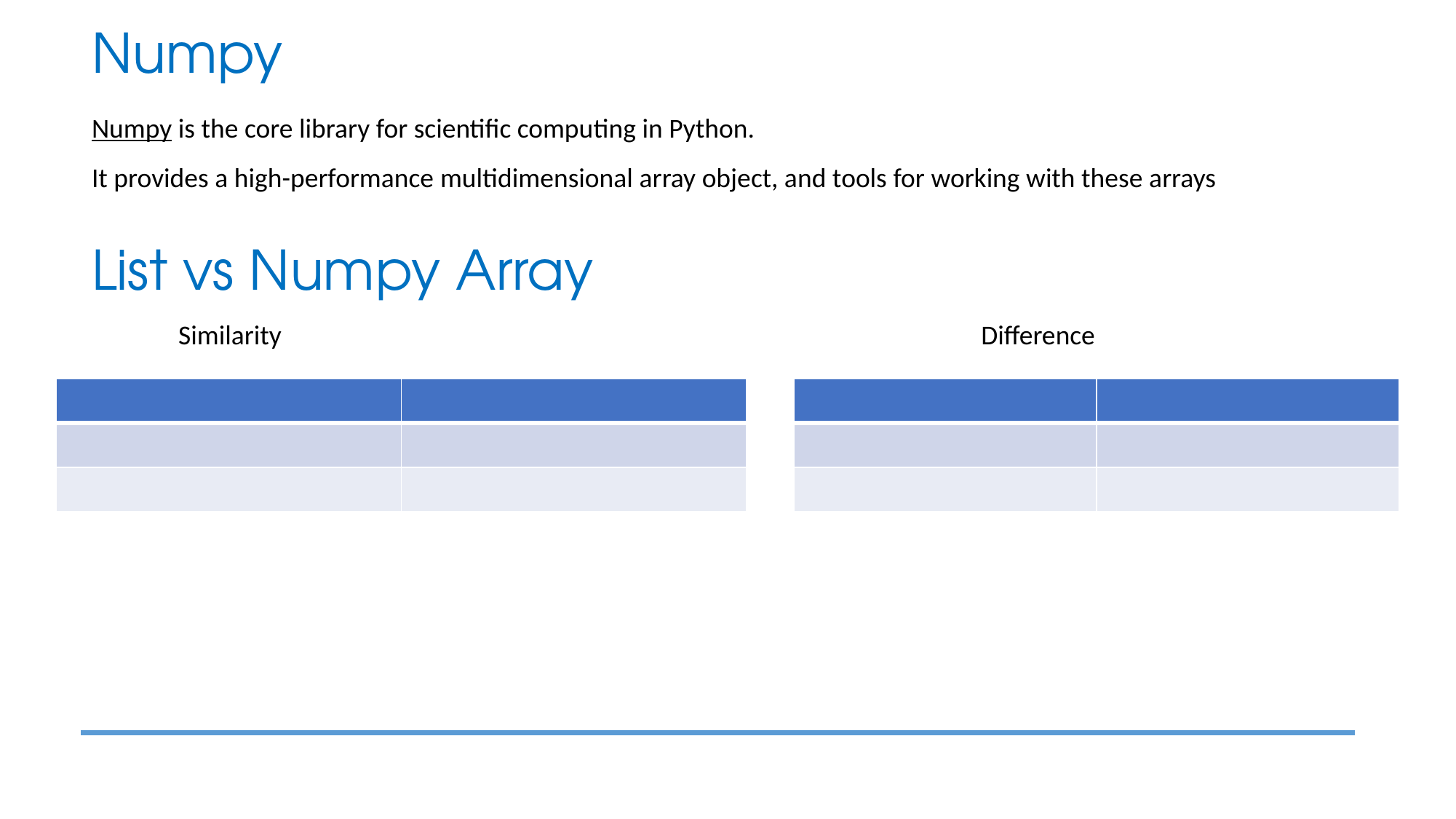

Numpy
Numpy is the core library for scientific computing in Python.
It provides a high-performance multidimensional array object, and tools for working with these arrays
List vs Numpy Array
Difference
Similarity
|  |  |
| --- | --- |
|  |  |
|  |  |
|  |  |
| --- | --- |
|  |  |
|  |  |